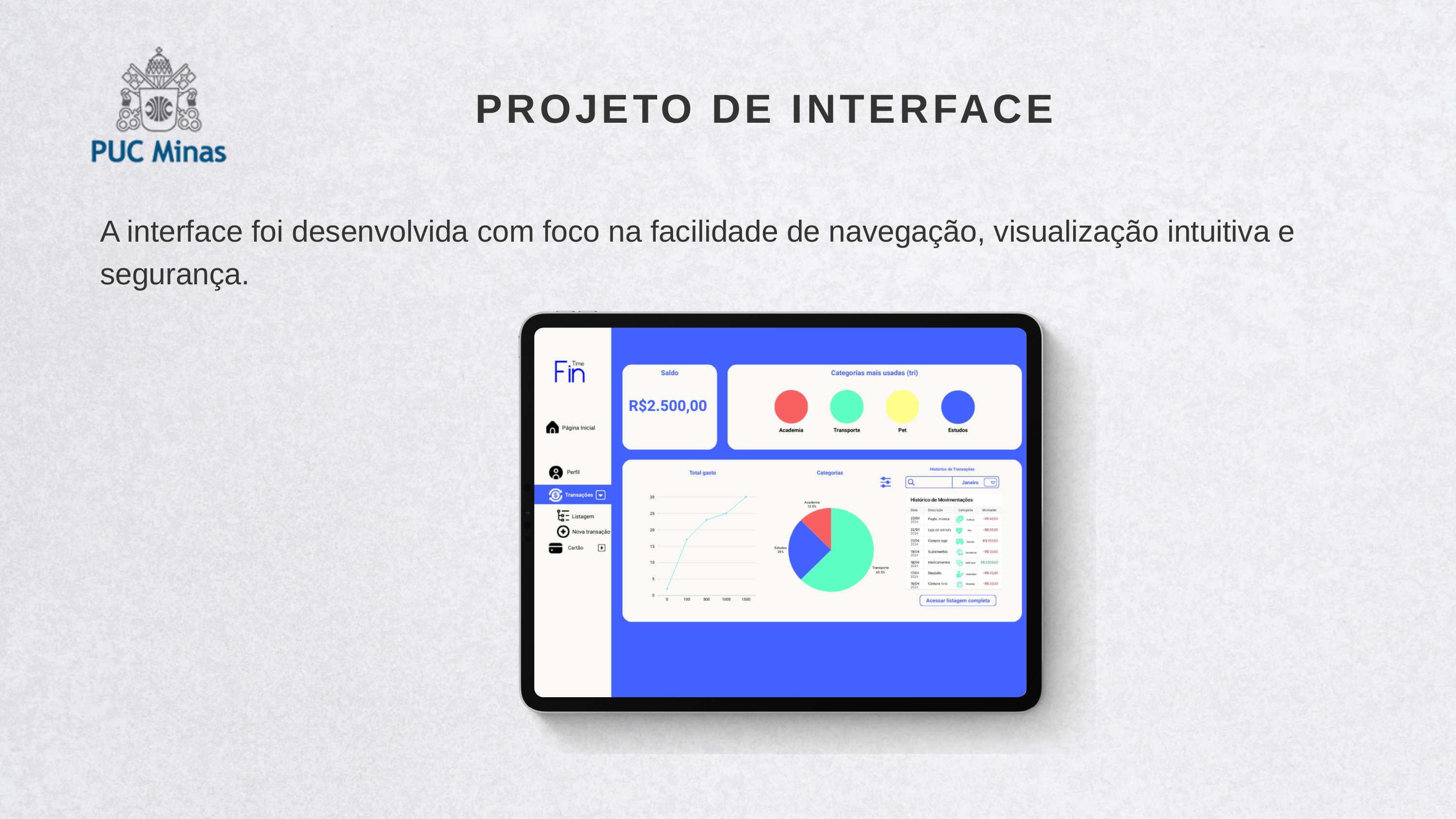

PROJETO DE INTERFACE
A interface foi desenvolvida com foco na facilidade de navegação, visualização intuitiva e segurança.